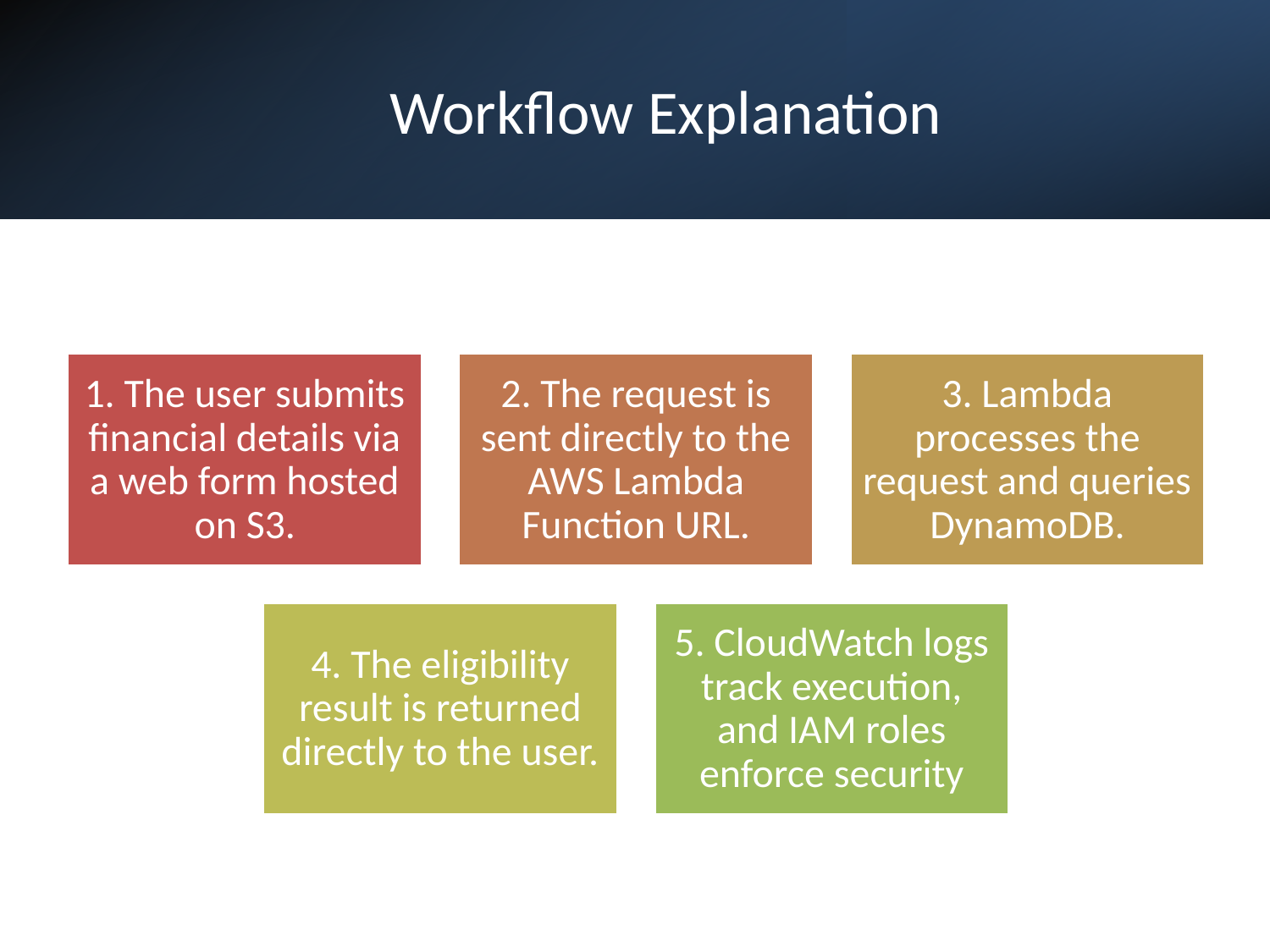

# Workflow Explanation
1. The user submits financial details via a web form hosted on S3.
2. The request is sent directly to the AWS Lambda Function URL.
3. Lambda processes the request and queries DynamoDB.
4. The eligibility result is returned directly to the user.
5. CloudWatch logs track execution, and IAM roles enforce security